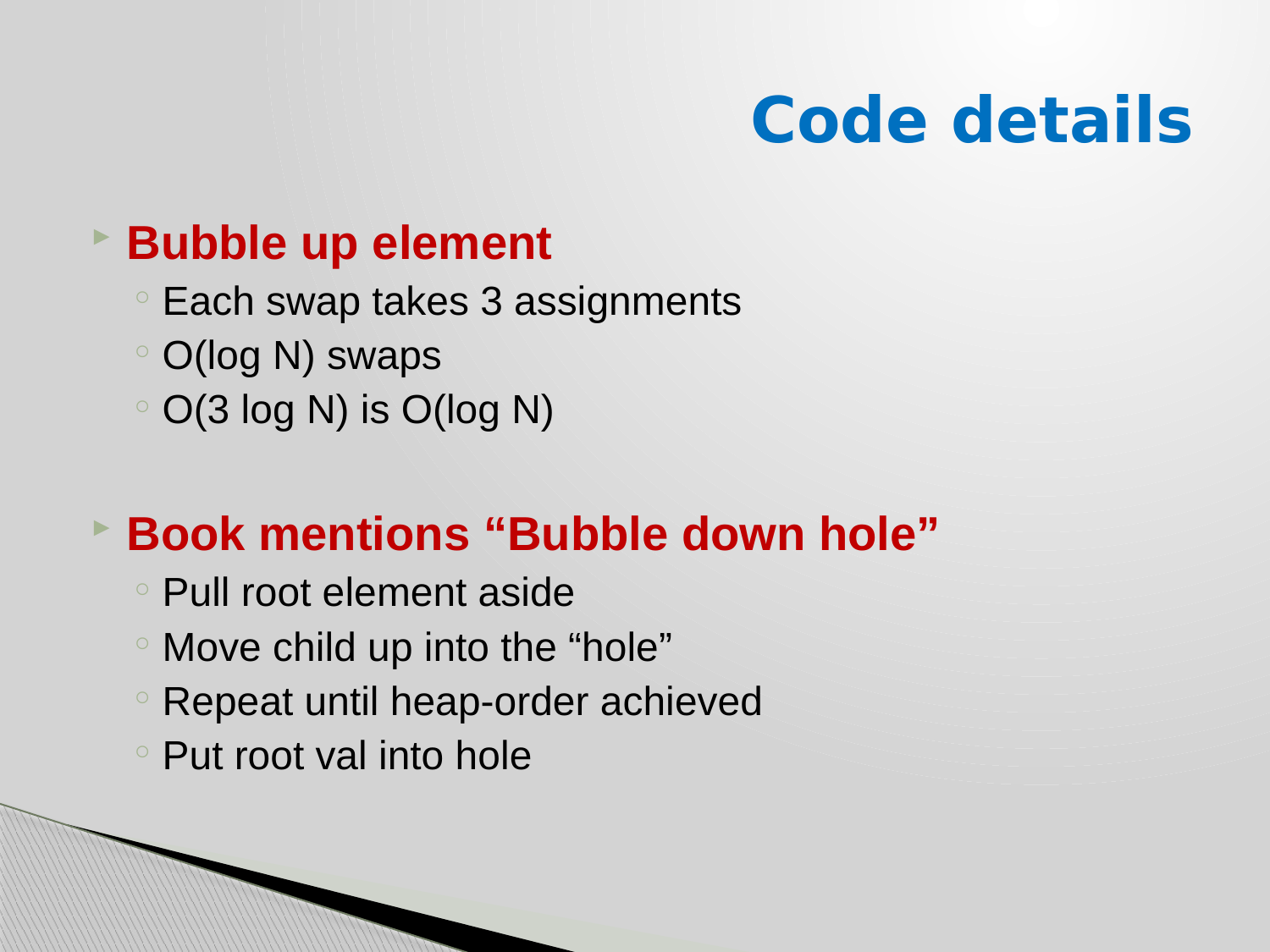

# Code details
Bubble up element
Each swap takes 3 assignments
O(log N) swaps
O(3 log N) is O(log N)

Book mentions “Bubble down hole”
Pull root element aside
Move child up into the “hole”
Repeat until heap-order achieved
Put root val into hole